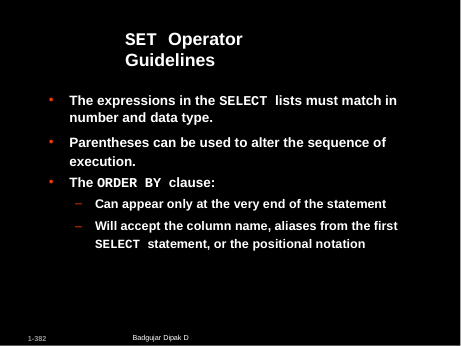

# SET Operator Guidelines
The expressions in the SELECT lists must match in  number and data type.
Parentheses can be used to alter the sequence of  execution.
The ORDER BY clause:
Can appear only at the very end of the statement
Will accept the column name, aliases from the first
SELECT statement, or the positional notation
Badgujar Dipak D
1-382